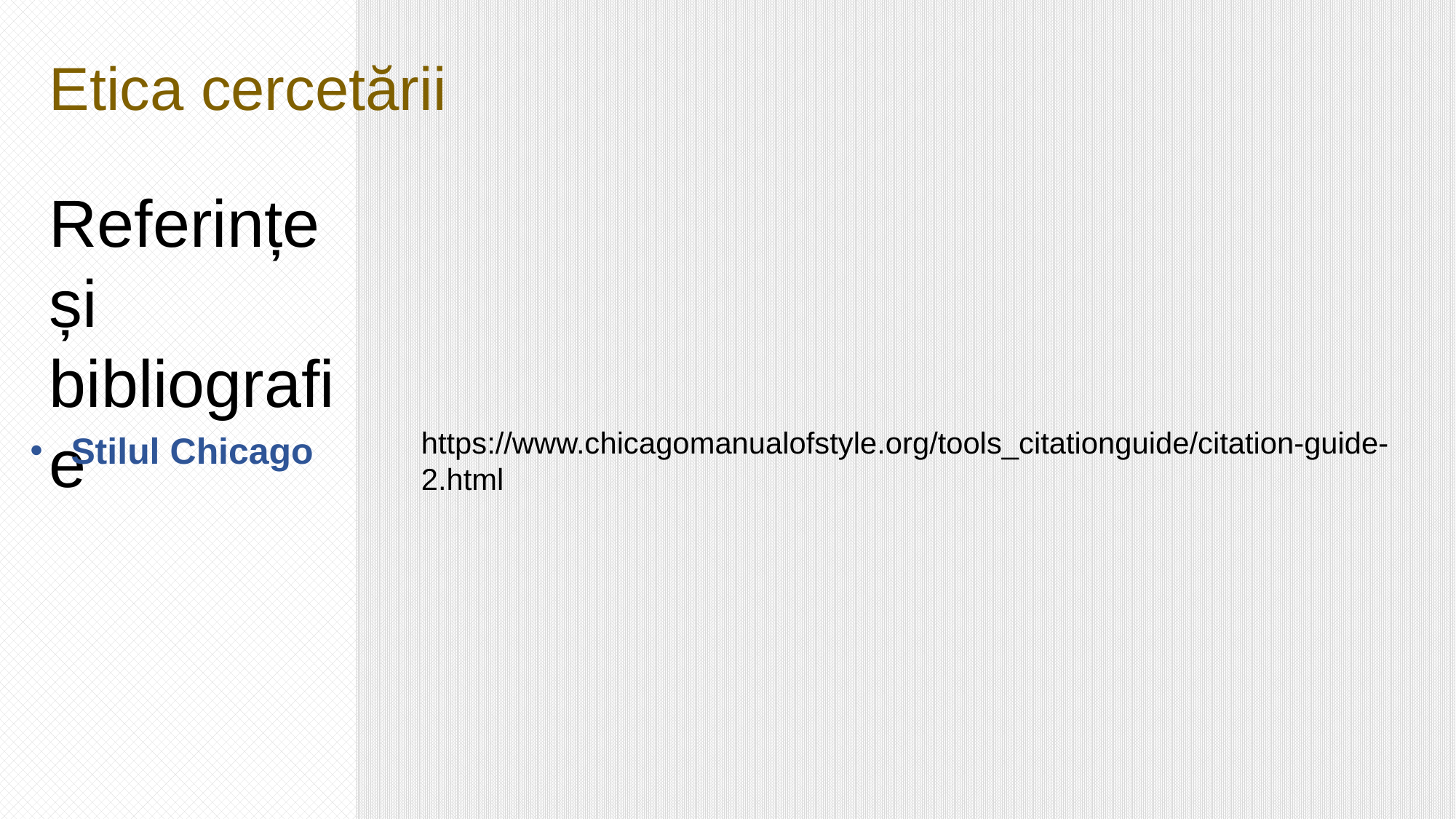

Etica cercetării
Referințe și bibliografie
Stilul Chicago
https://www.chicagomanualofstyle.org/tools_citationguide/citation-guide-2.html